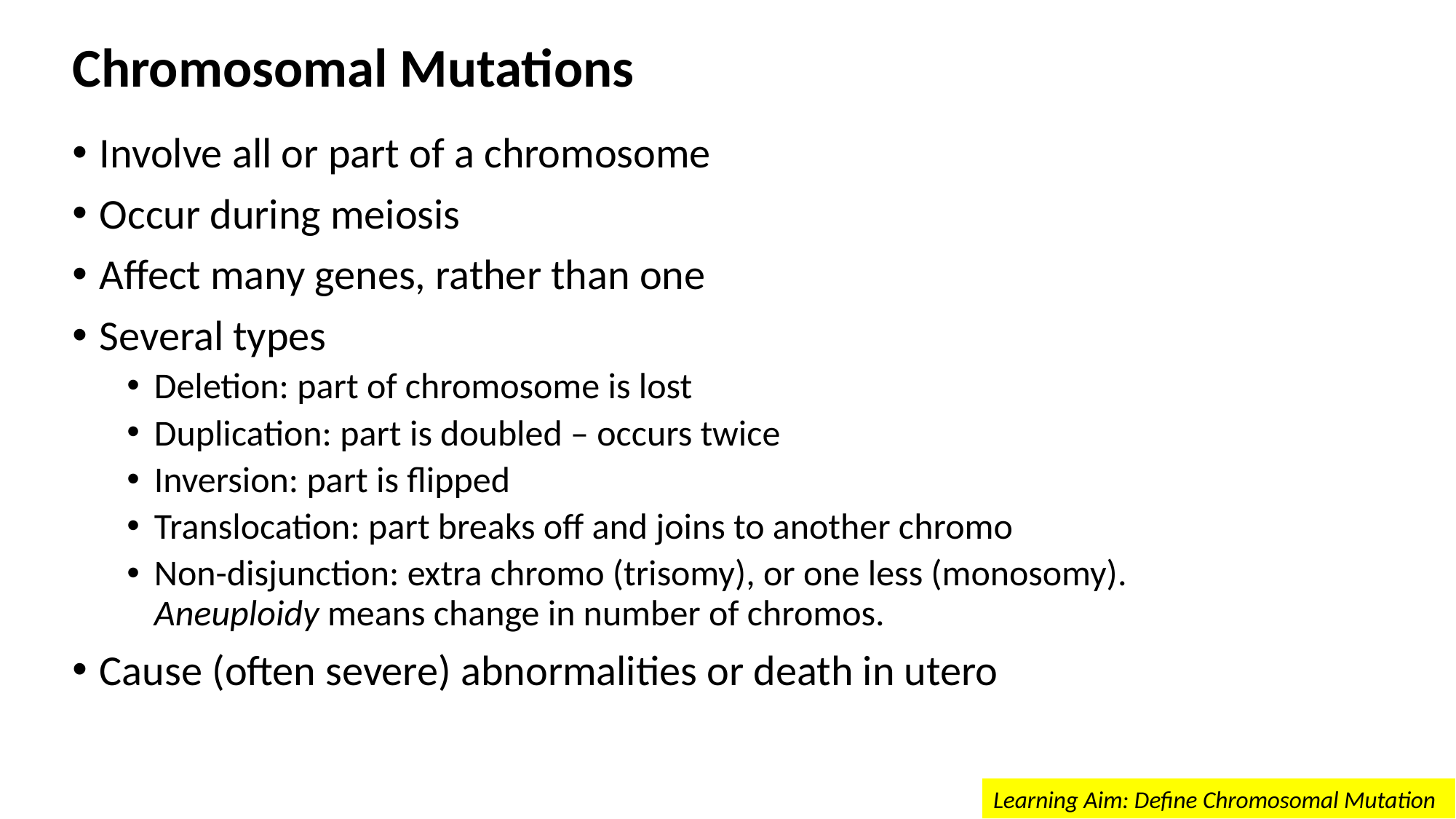

# Chromosomal Mutations
Involve all or part of a chromosome
Occur during meiosis
Affect many genes, rather than one
Several types
Deletion: part of chromosome is lost
Duplication: part is doubled – occurs twice
Inversion: part is flipped
Translocation: part breaks off and joins to another chromo
Non-disjunction: extra chromo (trisomy), or one less (monosomy).  Aneuploidy means change in number of chromos.
Cause (often severe) abnormalities or death in utero

Learning Aim: Define Chromosomal Mutation